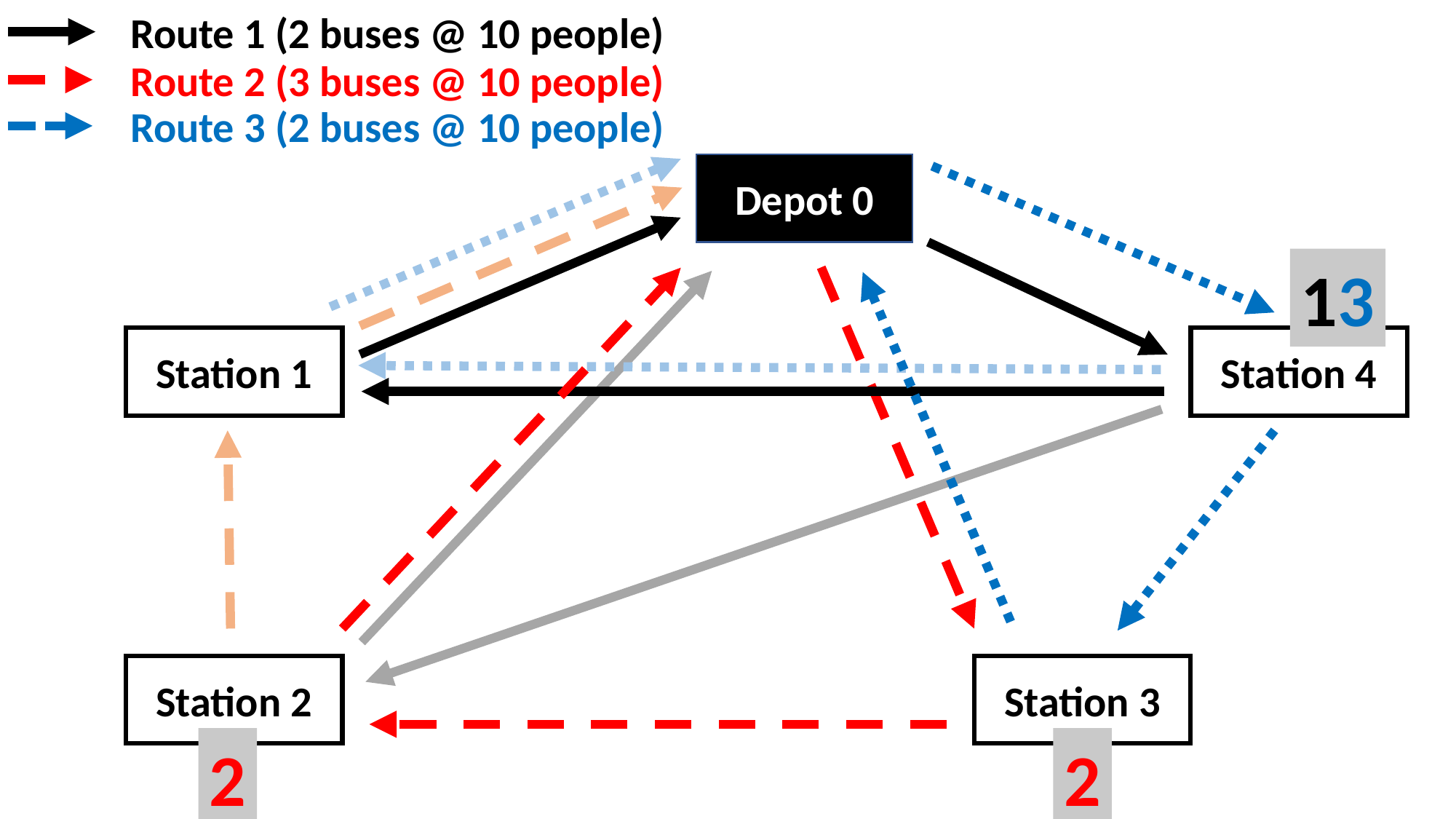

Route 1 (2 buses @ 10 people)
Route 2 (3 buses @ 10 people)
Route 3 (2 buses @ 10 people)
Depot 0
13
Station 1
Station 4
Station 2
Station 3
2
2